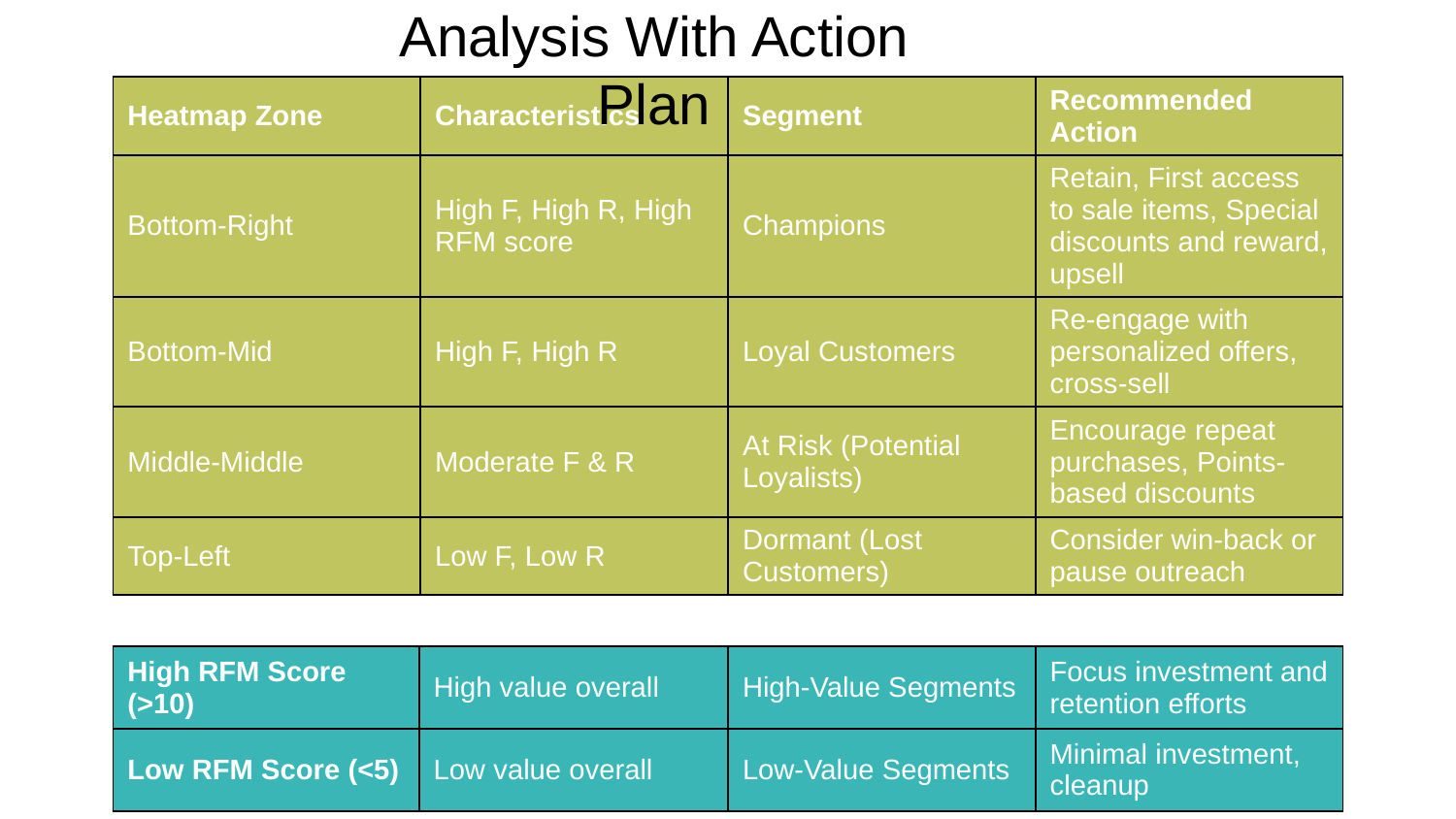

Analysis With Action Plan
| Heatmap Zone | Characteristics | Segment | Recommended Action |
| --- | --- | --- | --- |
| Bottom-Right | High F, High R, High RFM score | Champions | Retain, First access to sale items, Special discounts and reward, upsell |
| Bottom-Mid | High F, High R | Loyal Customers | Re-engage with personalized offers, cross-sell |
| Middle-Middle | Moderate F & R | At Risk (Potential Loyalists) | Encourage repeat purchases, Points-based discounts |
| Top-Left | Low F, Low R | Dormant (Lost Customers) | Consider win-back or pause outreach |
| High RFM Score (>10) | High value overall | High-Value Segments | Focus investment and retention efforts |
| --- | --- | --- | --- |
| Low RFM Score (<5) | Low value overall | Low-Value Segments | Minimal investment, cleanup |